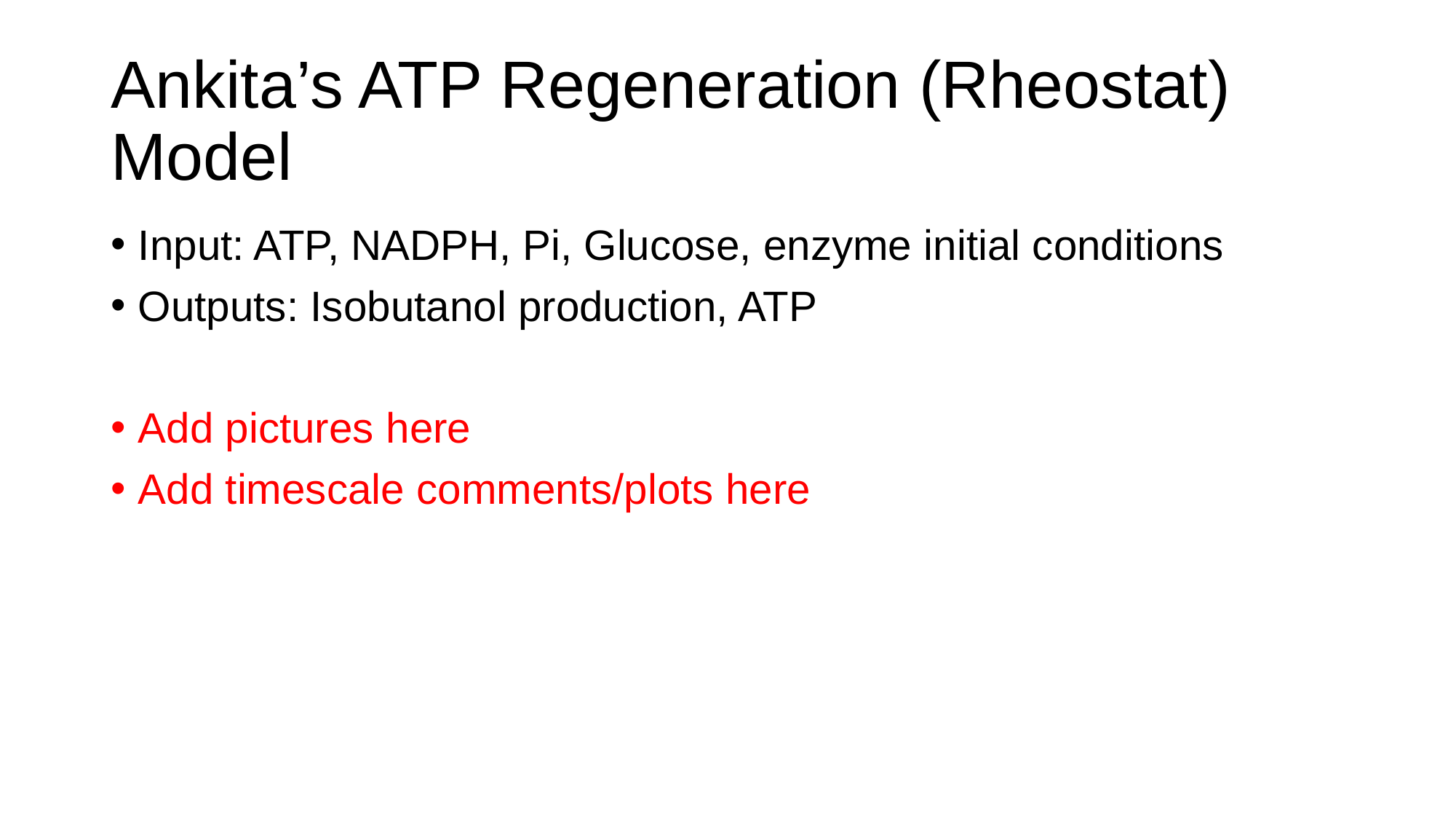

# Ankita’s ATP Regeneration (Rheostat) Model
Input: ATP, NADPH, Pi, Glucose, enzyme initial conditions
Outputs: Isobutanol production, ATP

Add pictures here
Add timescale comments/plots here